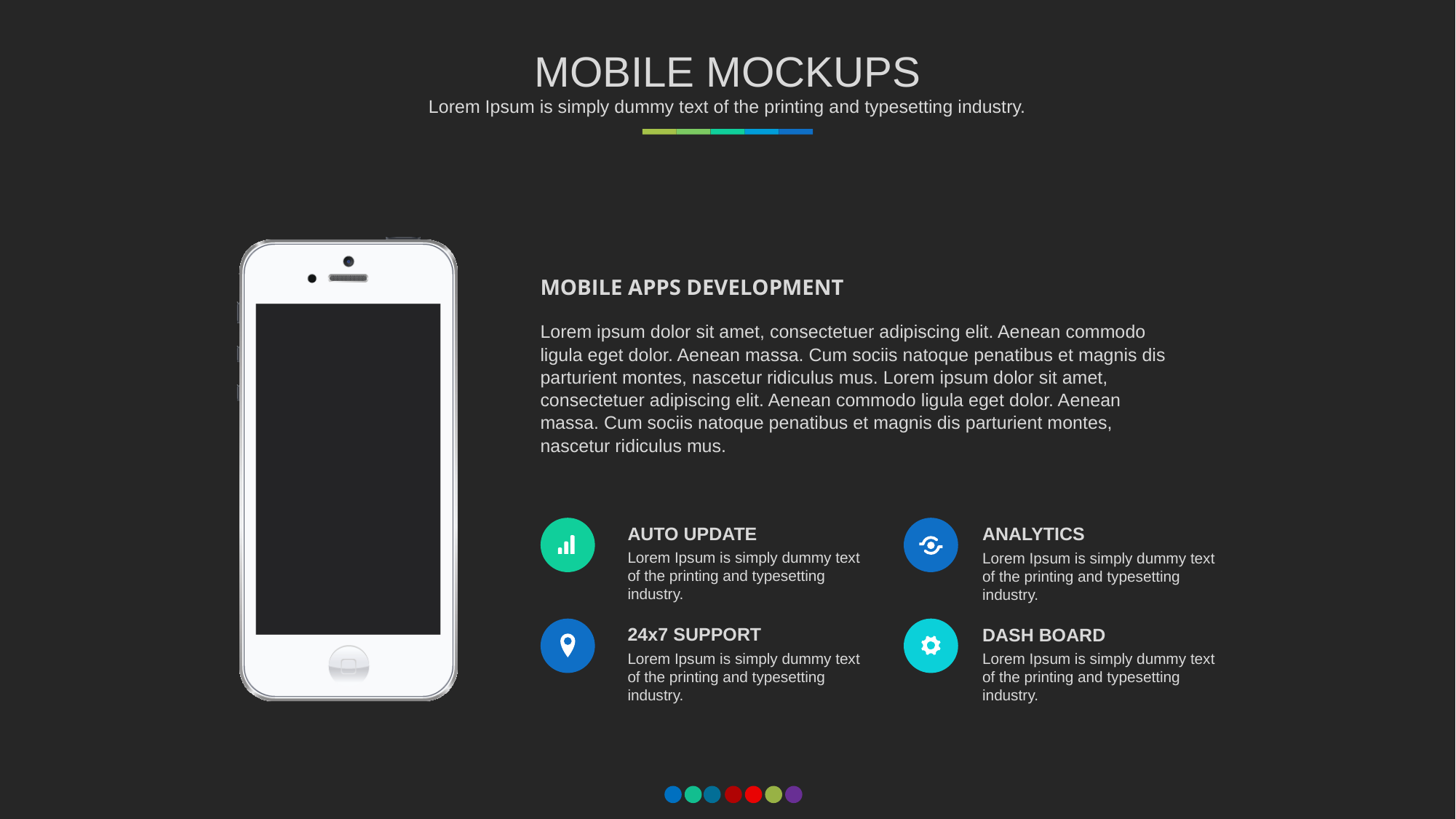

MOBILE MOCKUPS
Lorem Ipsum is simply dummy text of the printing and typesetting industry.

MOBILE APPS DEVELOPMENT

Lorem ipsum dolor sit amet, consectetuer adipiscing elit. Aenean commodo ligula eget dolor. Aenean massa. Cum sociis natoque penatibus et magnis dis parturient montes, nascetur ridiculus mus. Lorem ipsum dolor sit amet, consectetuer adipiscing elit. Aenean commodo ligula eget dolor. Aenean massa. Cum sociis natoque penatibus et magnis dis parturient montes, nascetur ridiculus mus.
AUTO UPDATE
ANALYTICS
Lorem Ipsum is simply dummy text of the printing and typesetting industry.
Lorem Ipsum is simply dummy text of the printing and typesetting industry.
24x7 SUPPORT
DASH BOARD
Lorem Ipsum is simply dummy text of the printing and typesetting industry.
Lorem Ipsum is simply dummy text of the printing and typesetting industry.